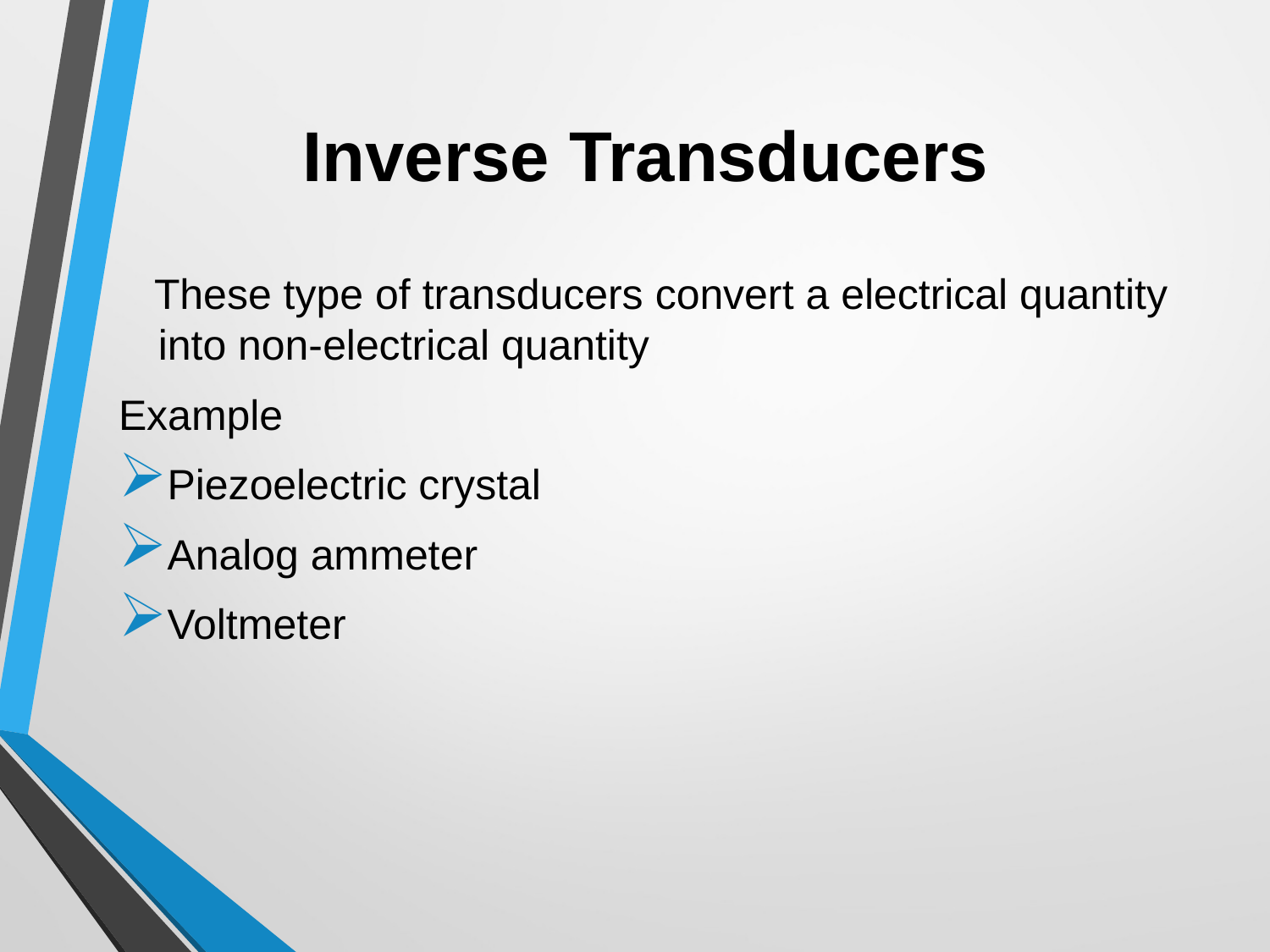

# Inverse Transducers
   These type of transducers convert a electrical quantity into non-electrical quantity
Example
Piezoelectric crystal
Analog ammeter
Voltmeter